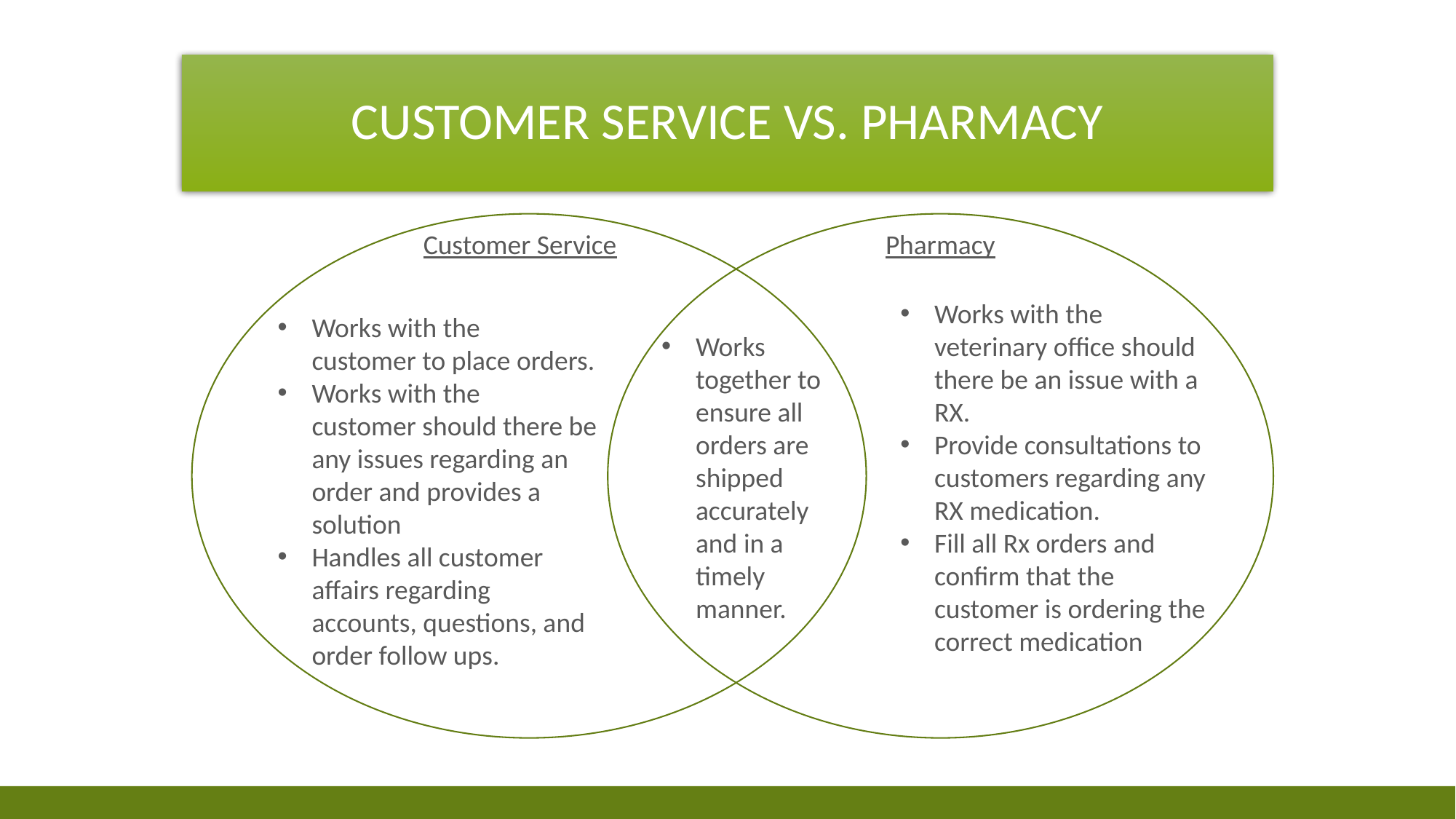

# Customer Service vs. Pharmacy

Customer Service
Pharmacy
Works with the veterinary office should there be an issue with a RX.
Provide consultations to customers regarding any RX medication.
Fill all Rx orders and confirm that the customer is ordering the correct medication
Works with the customer to place orders.
Works with the customer should there be any issues regarding an order and provides a solution
Handles all customer affairs regarding accounts, questions, and order follow ups.
Works together to ensure all orders are shipped accurately and in a timely manner.